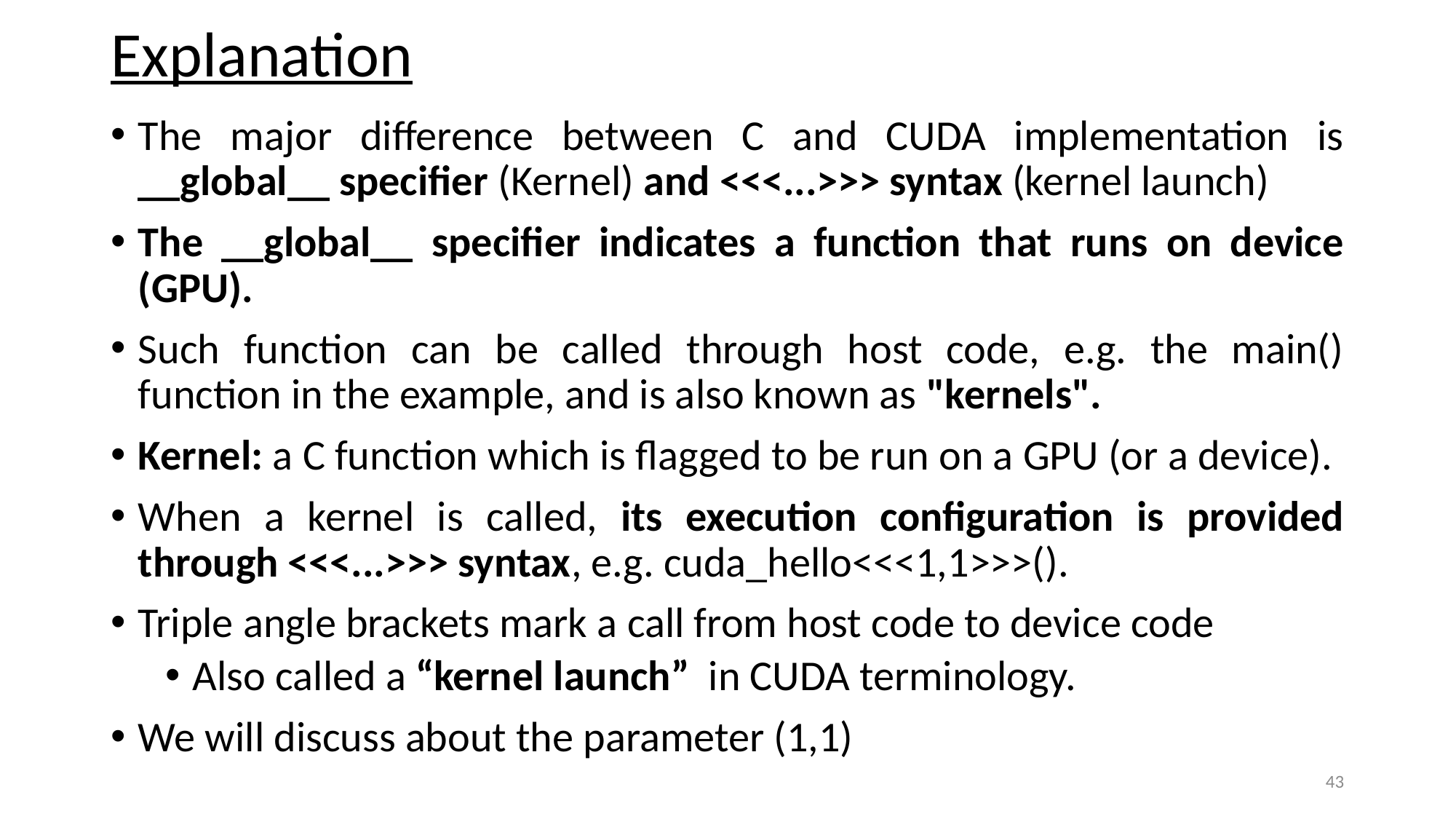

# Explanation
The major difference between C and CUDA implementation is __global__ specifier (Kernel) and <<<...>>> syntax (kernel launch)
The __global__ specifier indicates a function that runs on device (GPU).
Such function can be called through host code, e.g. the main() function in the example, and is also known as "kernels".
Kernel: a C function which is flagged to be run on a GPU (or a device).
When a kernel is called, its execution configuration is provided through <<<...>>> syntax, e.g. cuda_hello<<<1,1>>>().
Triple angle brackets mark a call from host code to device code
Also called a “kernel launch”  in CUDA terminology.
We will discuss about the parameter (1,1)
43